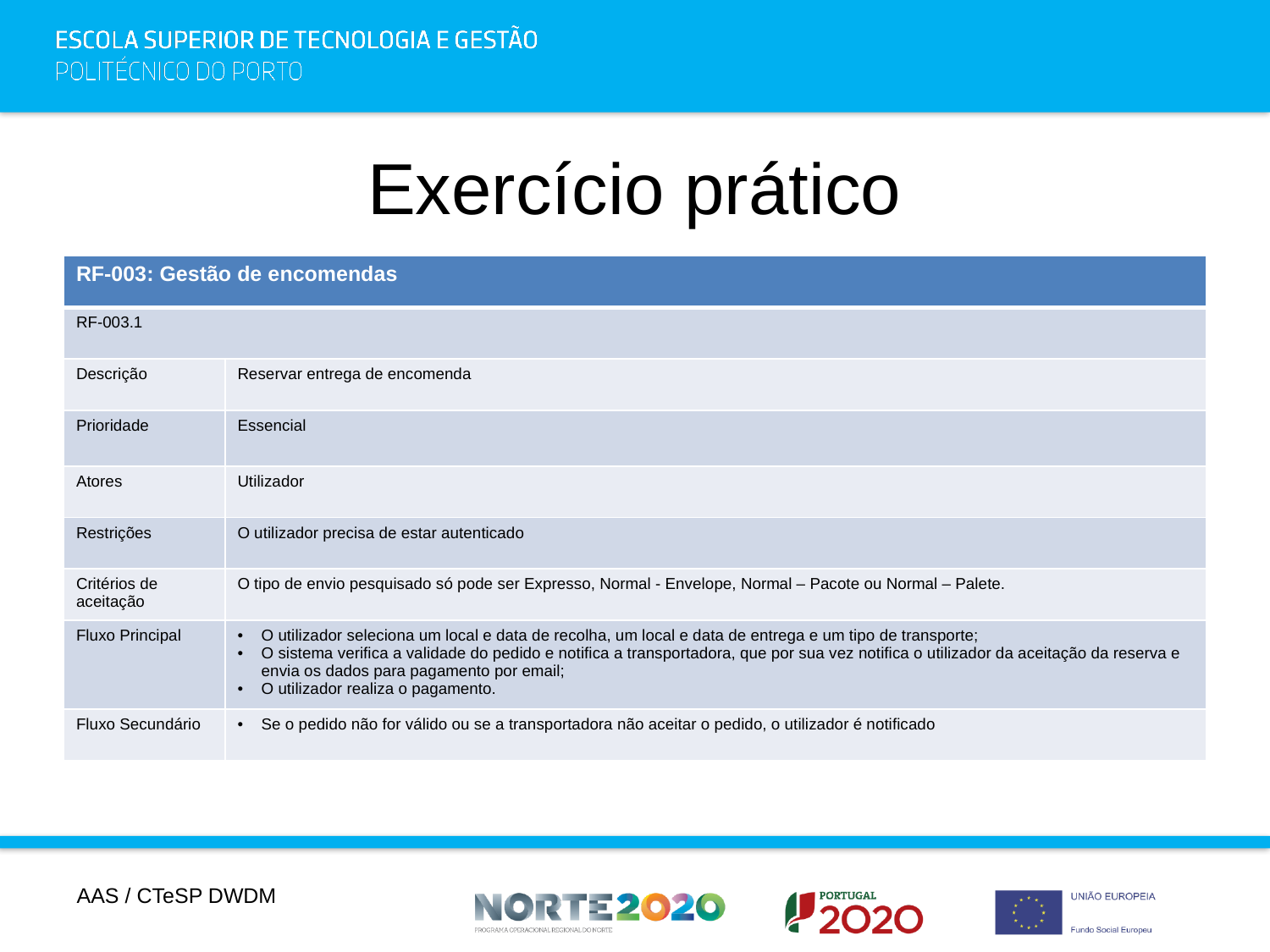

# Exercício prático
| RF-003: Gestão de encomendas |  |
| --- | --- |
| RF-003.1 |  |
| Descrição | Reservar entrega de encomenda |
| Prioridade | Essencial |
| Atores | Utilizador |
| Restrições | O utilizador precisa de estar autenticado |
| Critérios de aceitação | O tipo de envio pesquisado só pode ser Expresso, Normal - Envelope, Normal – Pacote ou Normal – Palete. |
| Fluxo Principal | O utilizador seleciona um local e data de recolha, um local e data de entrega e um tipo de transporte; O sistema verifica a validade do pedido e notifica a transportadora, que por sua vez notifica o utilizador da aceitação da reserva e envia os dados para pagamento por email; O utilizador realiza o pagamento. |
| Fluxo Secundário | Se o pedido não for válido ou se a transportadora não aceitar o pedido, o utilizador é notificado |
AAS / CTeSP DWDM